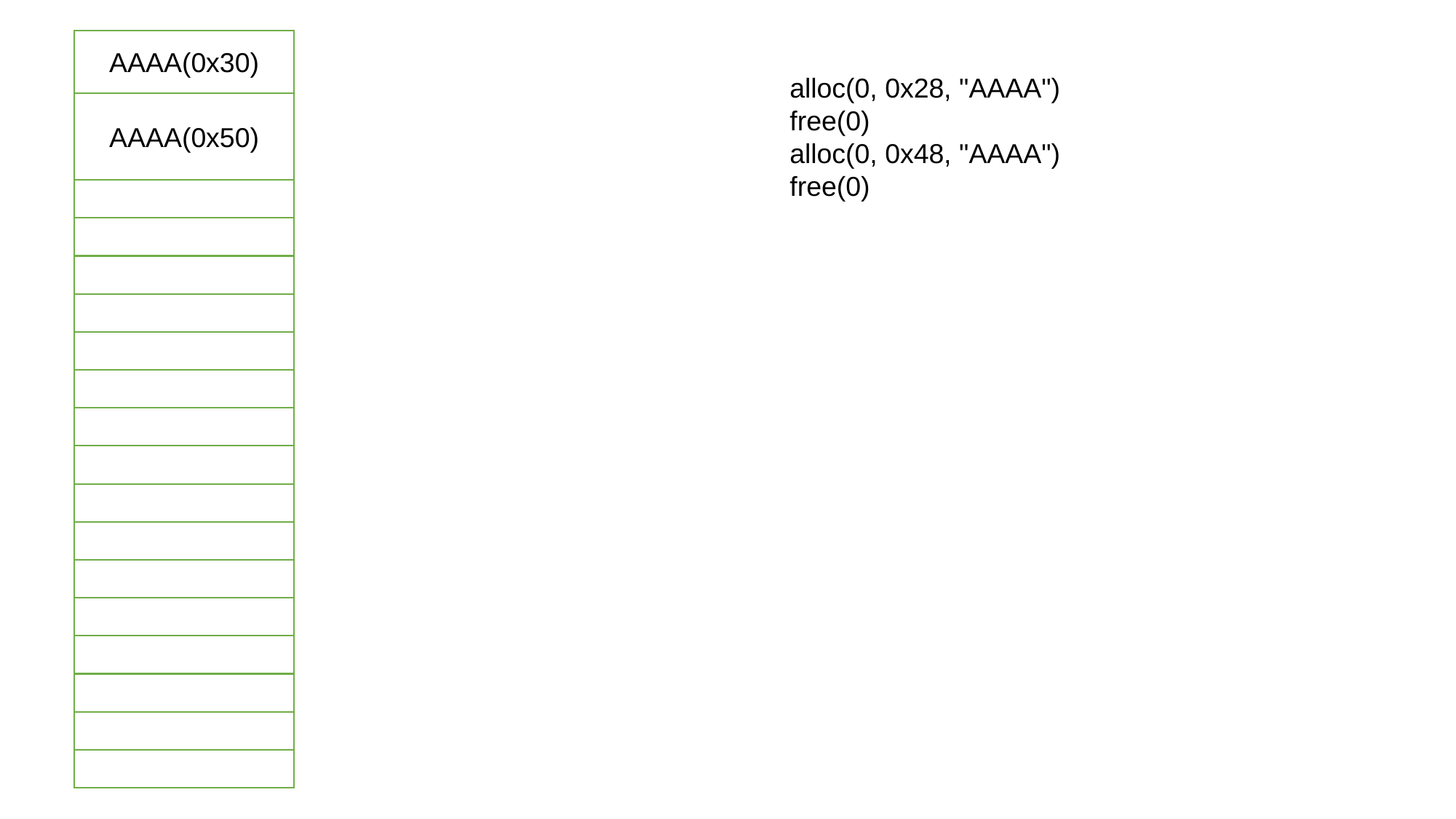

AAAA(0x30)
alloc(0, 0x28, "AAAA")
free(0)
alloc(0, 0x48, "AAAA")
free(0)
AAAA(0x50)